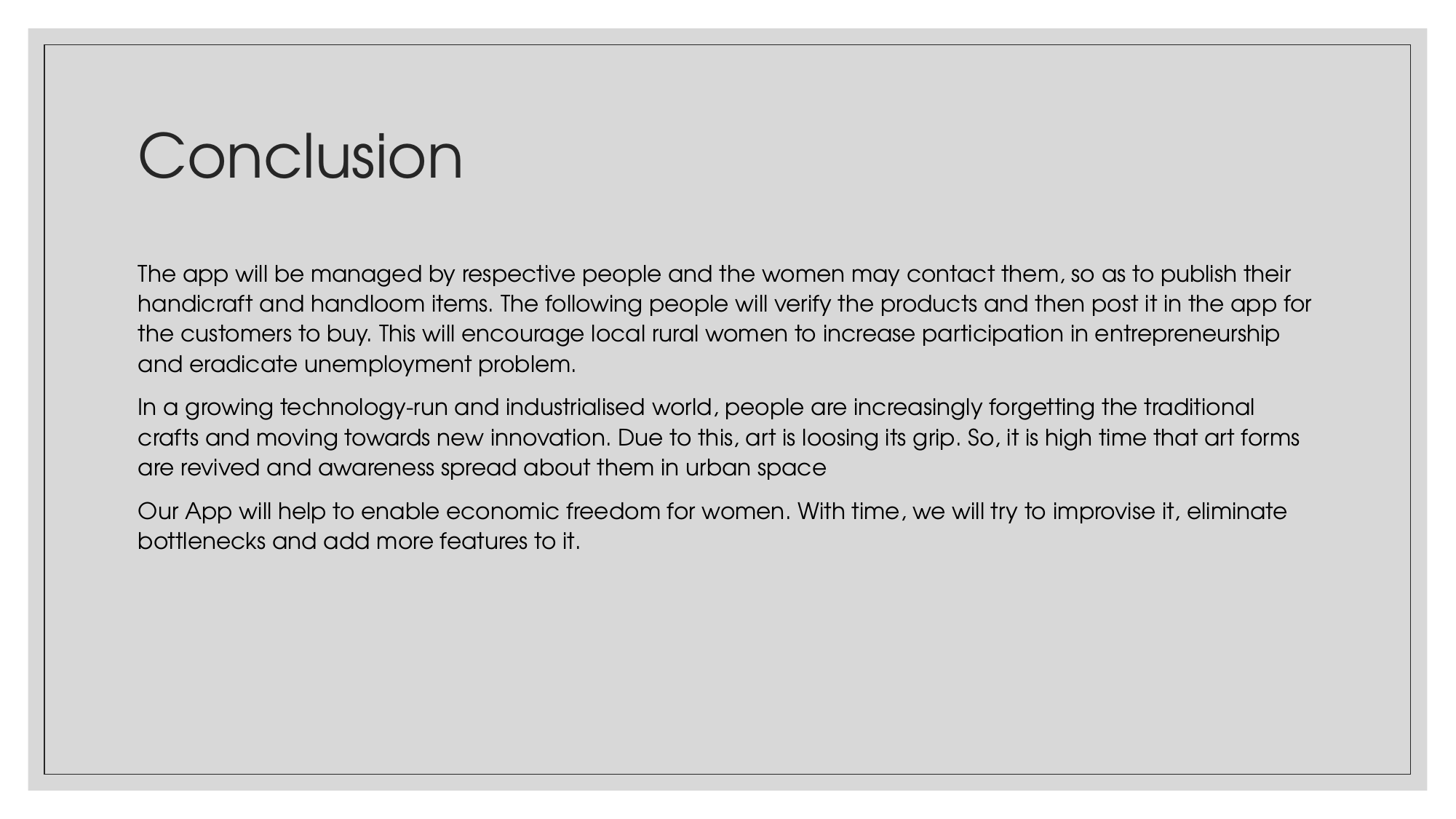

# Conclusion
The app will be managed by respective people and the women may contact them, so as to publish their handicraft and handloom items. The following people will verify the products and then post it in the app for the customers to buy. This will encourage local rural women to increase participation in entrepreneurship and eradicate unemployment problem.
In a growing technology-run and industrialised world, people are increasingly forgetting the traditional crafts and moving towards new innovation. Due to this, art is loosing its grip. So, it is high time that art forms are revived and awareness spread about them in urban space
Our App will help to enable economic freedom for women. With time, we will try to improvise it, eliminate bottlenecks and add more features to it.